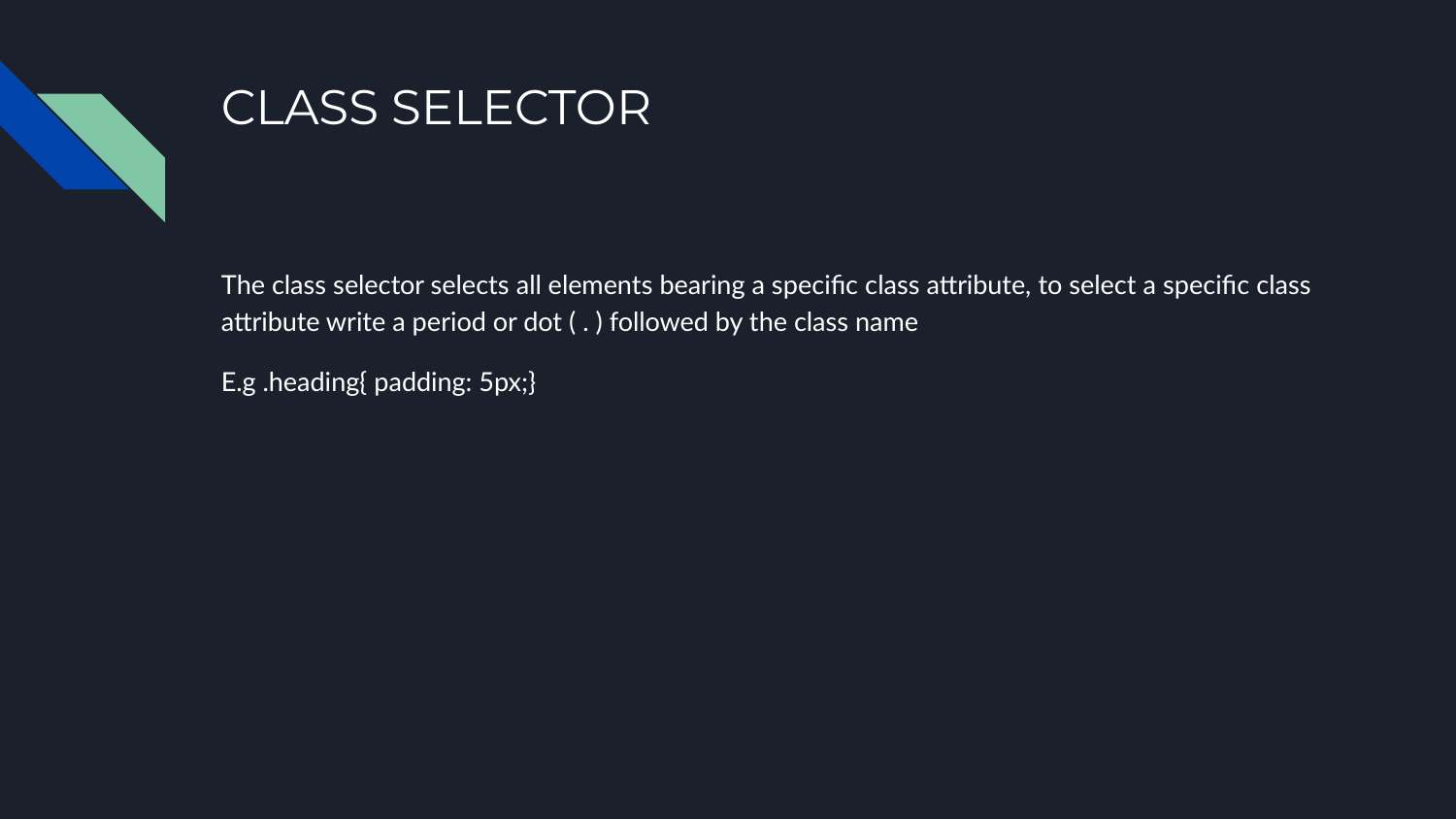

# CLASS SELECTOR
The class selector selects all elements bearing a specific class attribute, to select a specific class attribute write a period or dot ( . ) followed by the class name
E.g .heading{ padding: 5px;}